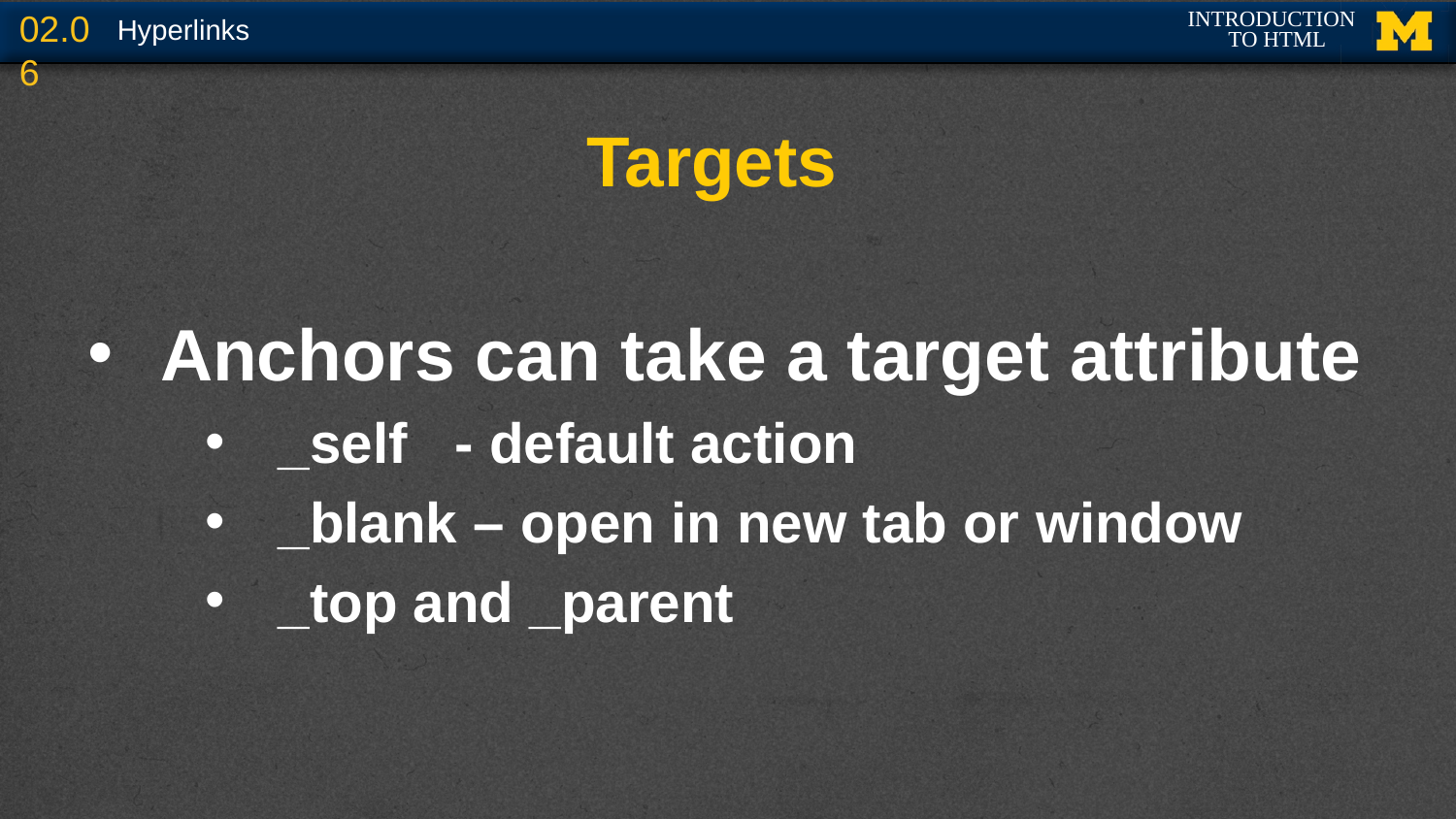

# Targets
Anchors can take a target attribute
_self   - default action
_blank – open in new tab or window
_top and _parent